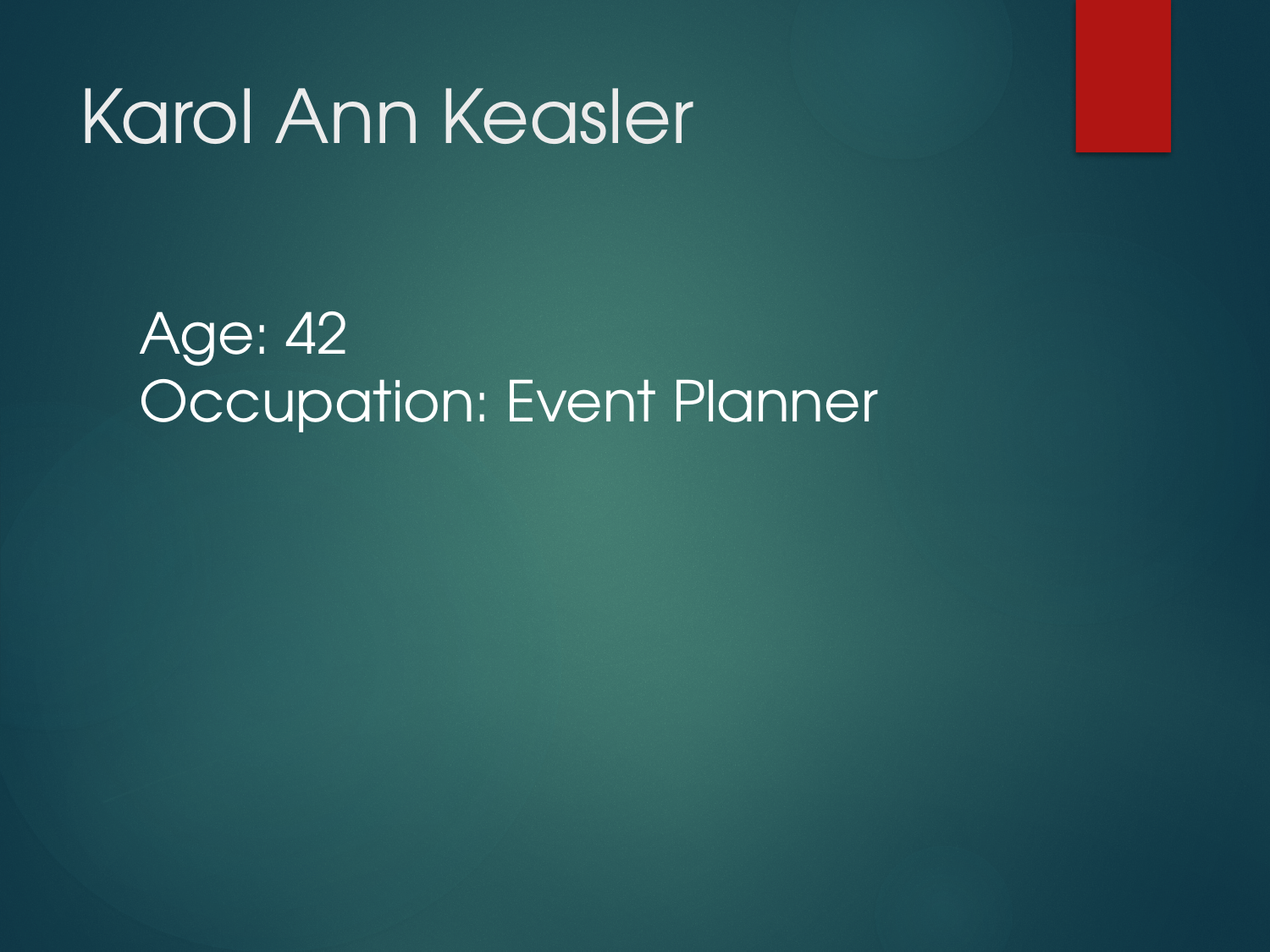

# Karol Ann Keasler

Age: 42
Occupation: Event Planner